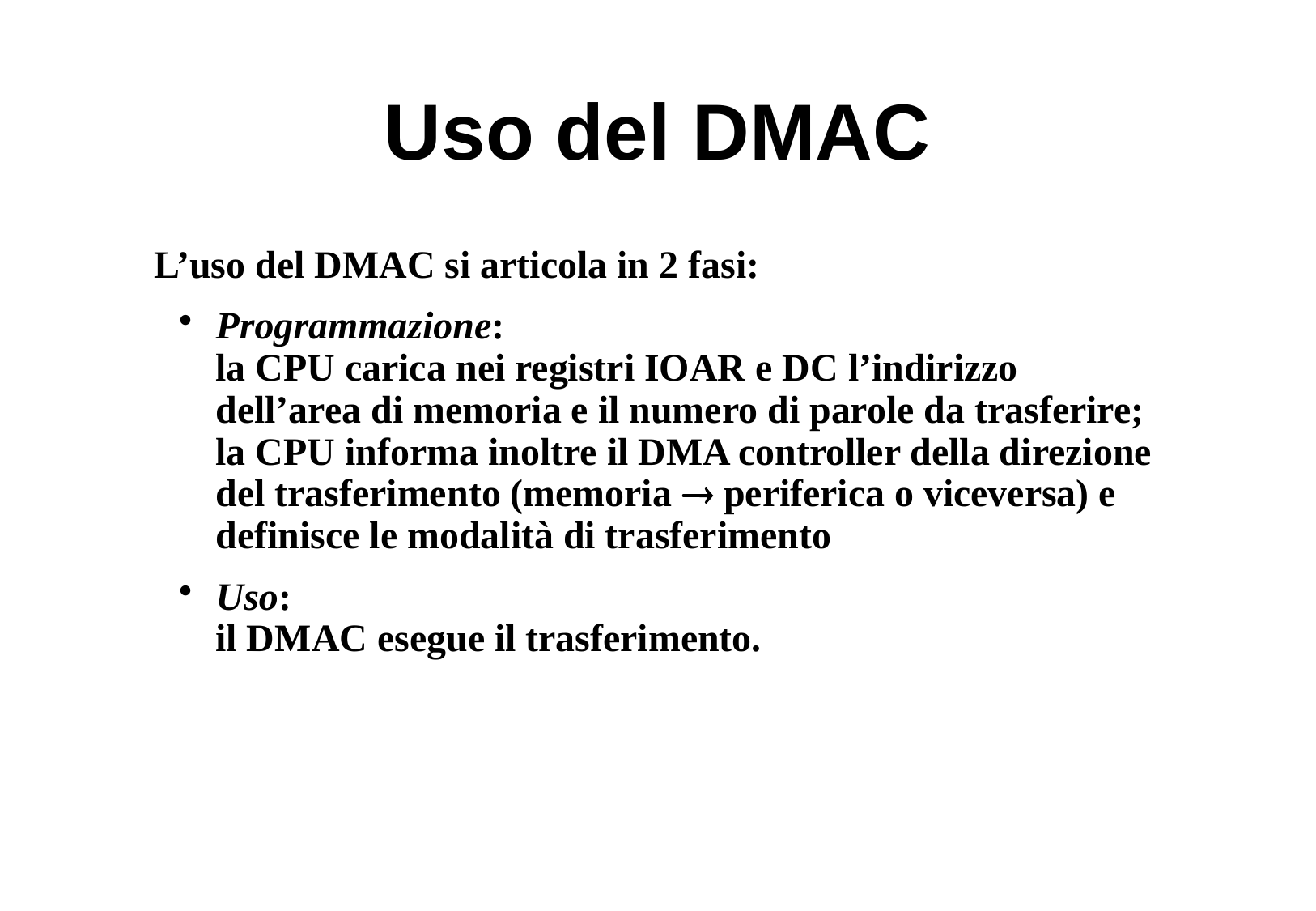

# Uso del DMAC
L’uso del DMAC si articola in 2 fasi:
Programmazione:
la CPU carica nei registri IOAR e DC l’indirizzo dell’area di memoria e il numero di parole da trasferire; la CPU informa inoltre il DMA controller della direzione del trasferimento (memoria → periferica o viceversa) e definisce le modalità di trasferimento
Uso:
il DMAC esegue il trasferimento.